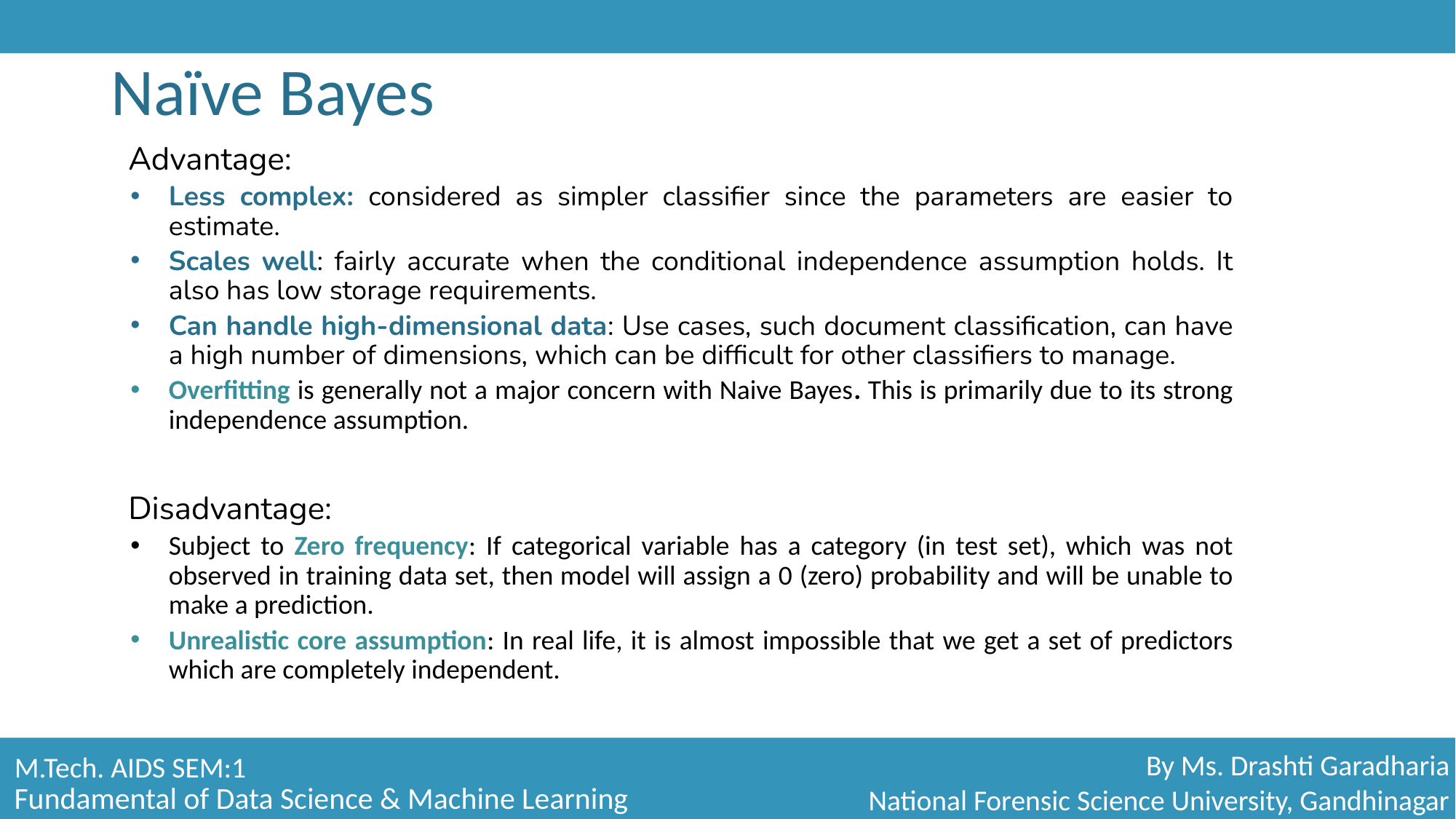

# Naïve Bayes
Advantage:
Less complex: considered as simpler classifier since the parameters are easier to estimate.
Scales well: fairly accurate when the conditional independence assumption holds. It also has low storage requirements.
Can handle high-dimensional data: Use cases, such document classification, can have a high number of dimensions, which can be difficult for other classifiers to manage.
Overfitting is generally not a major concern with Naive Bayes. This is primarily due to its strong independence assumption.

Disadvantage:
Subject to Zero frequency: If categorical variable has a category (in test set), which was not observed in training data set, then model will assign a 0 (zero) probability and will be unable to make a prediction.
Unrealistic core assumption: In real life, it is almost impossible that we get a set of predictors which are completely independent.